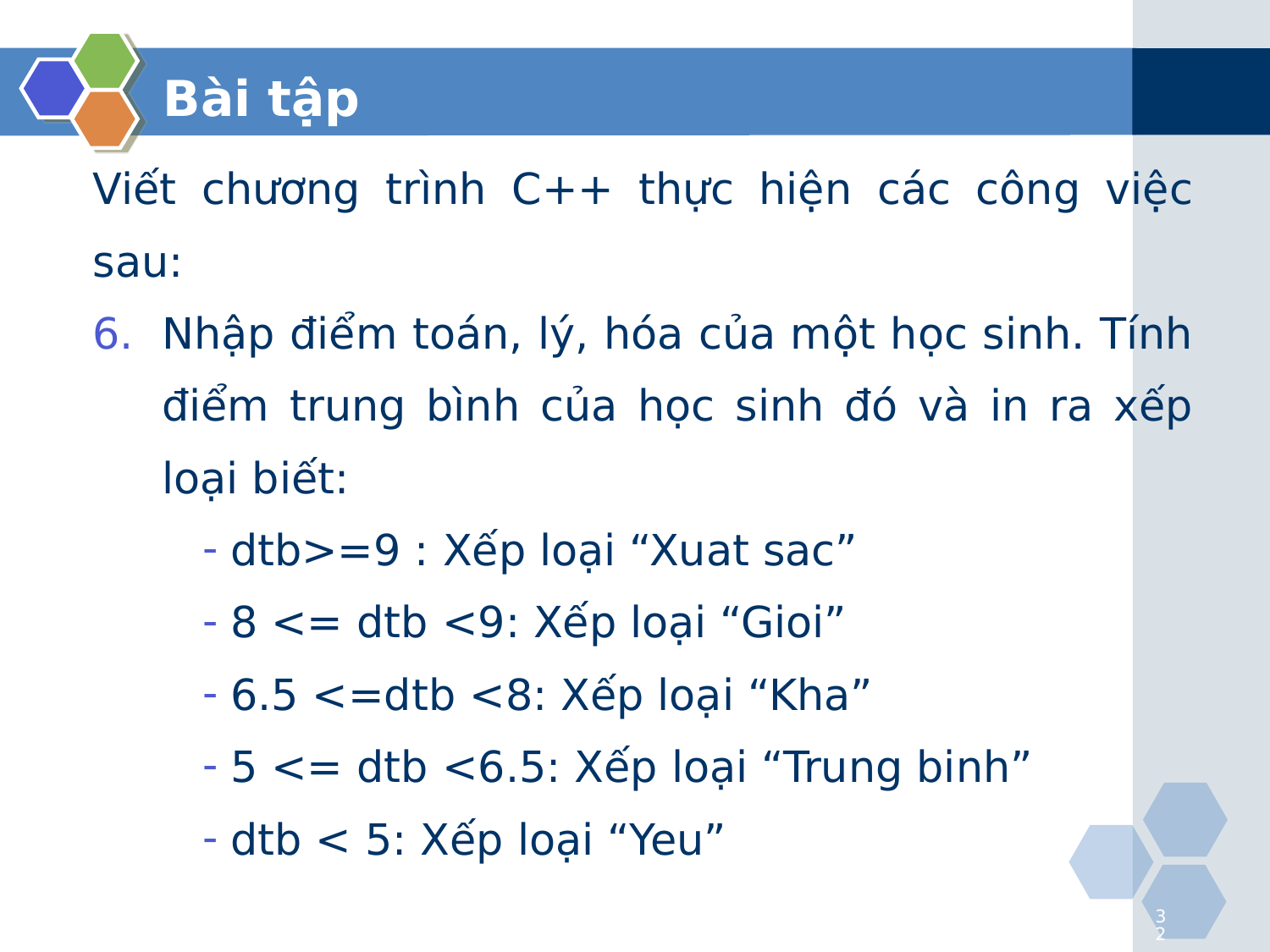

Bài tập
Viết chương trình C++ thực hiện các công việc sau:
Nhập điểm toán, lý, hóa của một học sinh. Tính điểm trung bình của học sinh đó và in ra xếp loại biết:
dtb>=9 : Xếp loại “Xuat sac”
8 <= dtb <9: Xếp loại “Gioi”
6.5 <=dtb <8: Xếp loại “Kha”
5 <= dtb <6.5: Xếp loại “Trung binh”
dtb < 5: Xếp loại “Yeu”

32